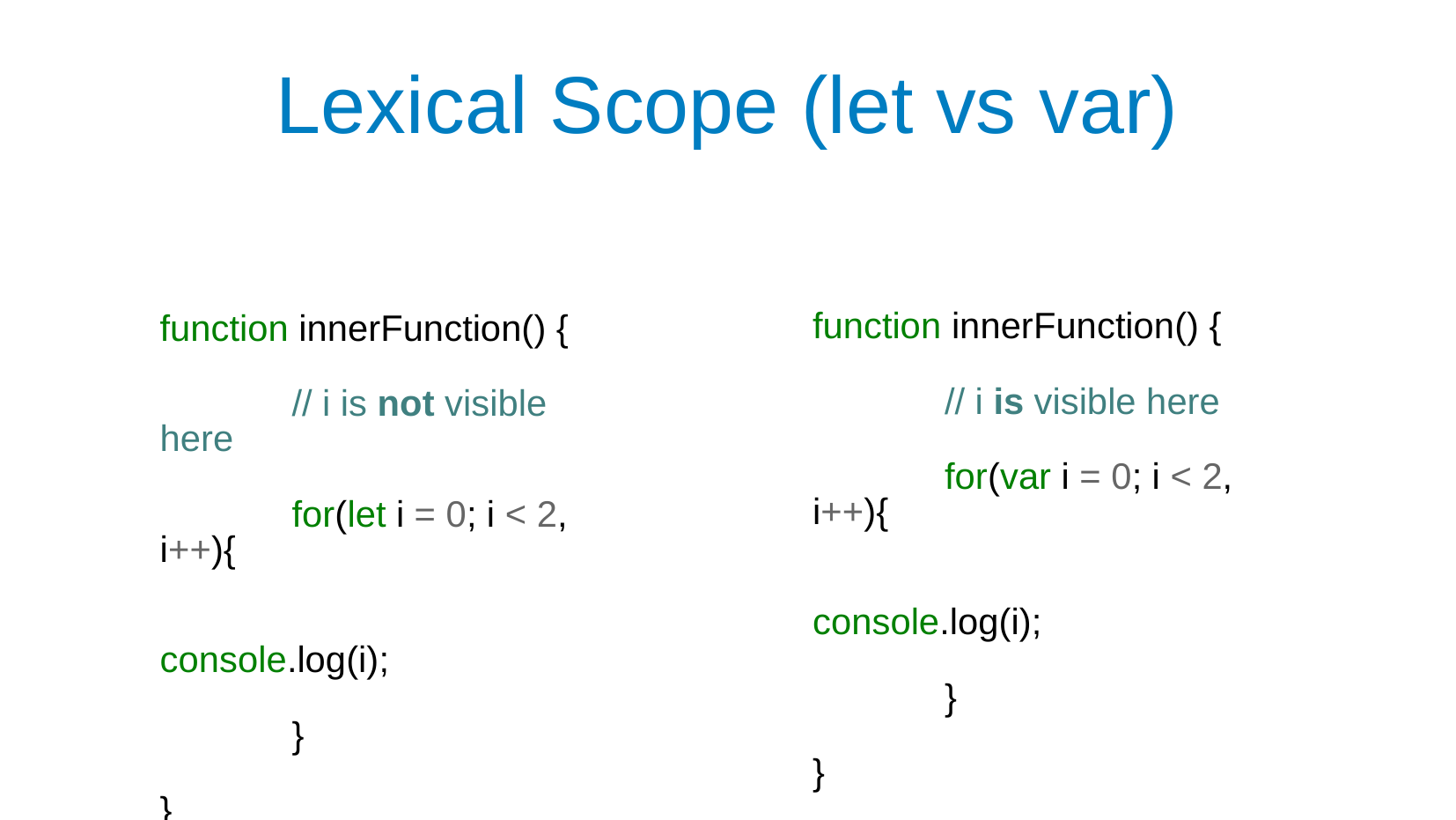

Lexical Scope (let vs var)
function innerFunction() {
	// i is visible here
	for(var i = 0; i < 2, i++){
		console.log(i);
	}
}
function innerFunction() {
	// i is not visible here
	for(let i = 0; i < 2, i++){
		console.log(i);
	}
}